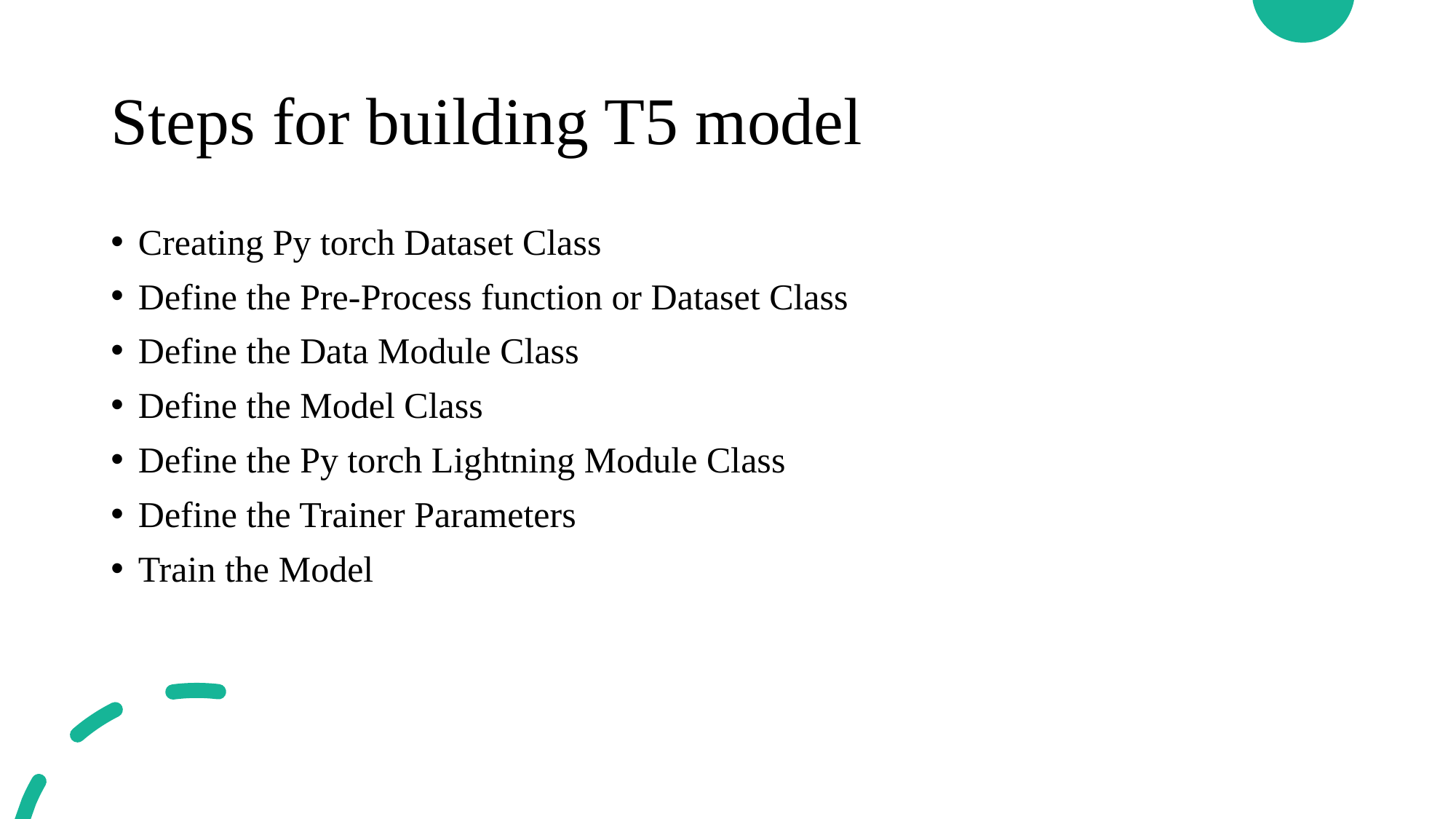

# Steps for building T5 model
Creating Py torch Dataset Class
Define the Pre-Process function or Dataset Class
Define the Data Module Class
Define the Model Class
Define the Py torch Lightning Module Class
Define the Trainer Parameters
Train the Model